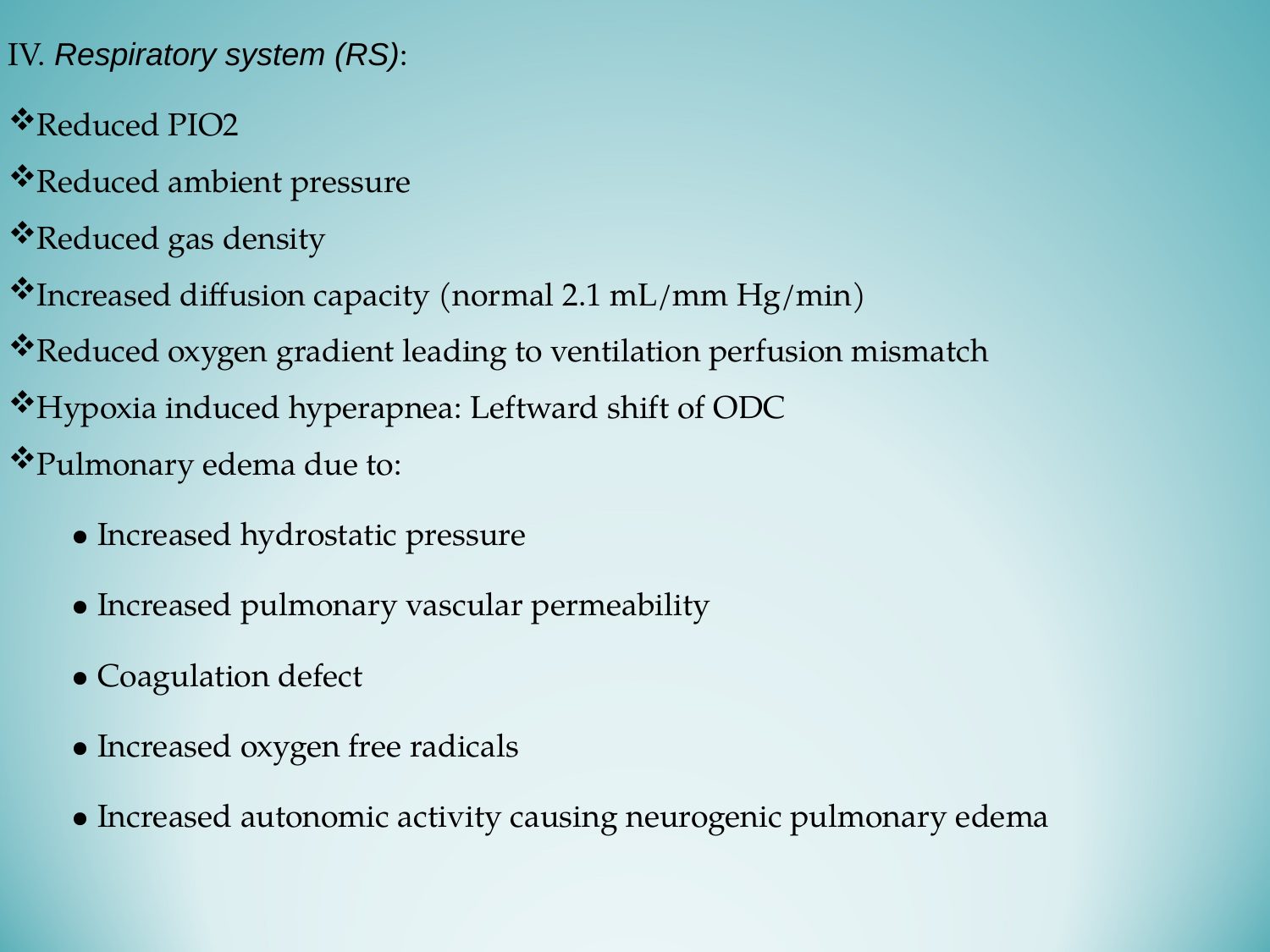

IV. Respiratory system (RS):
Reduced PIO2
Reduced ambient pressure
Reduced gas density
Increased diffusion capacity (normal 2.1 mL/mm Hg/min)
Reduced oxygen gradient leading to ventilation perfusion mismatch
Hypoxia induced hyperapnea: Leftward shift of ODC
Pulmonary edema due to:
• Increased hydrostatic pressure
• Increased pulmonary vascular permeability
• Coagulation defect
• Increased oxygen free radicals
• Increased autonomic activity causing neurogenic pulmonary edema